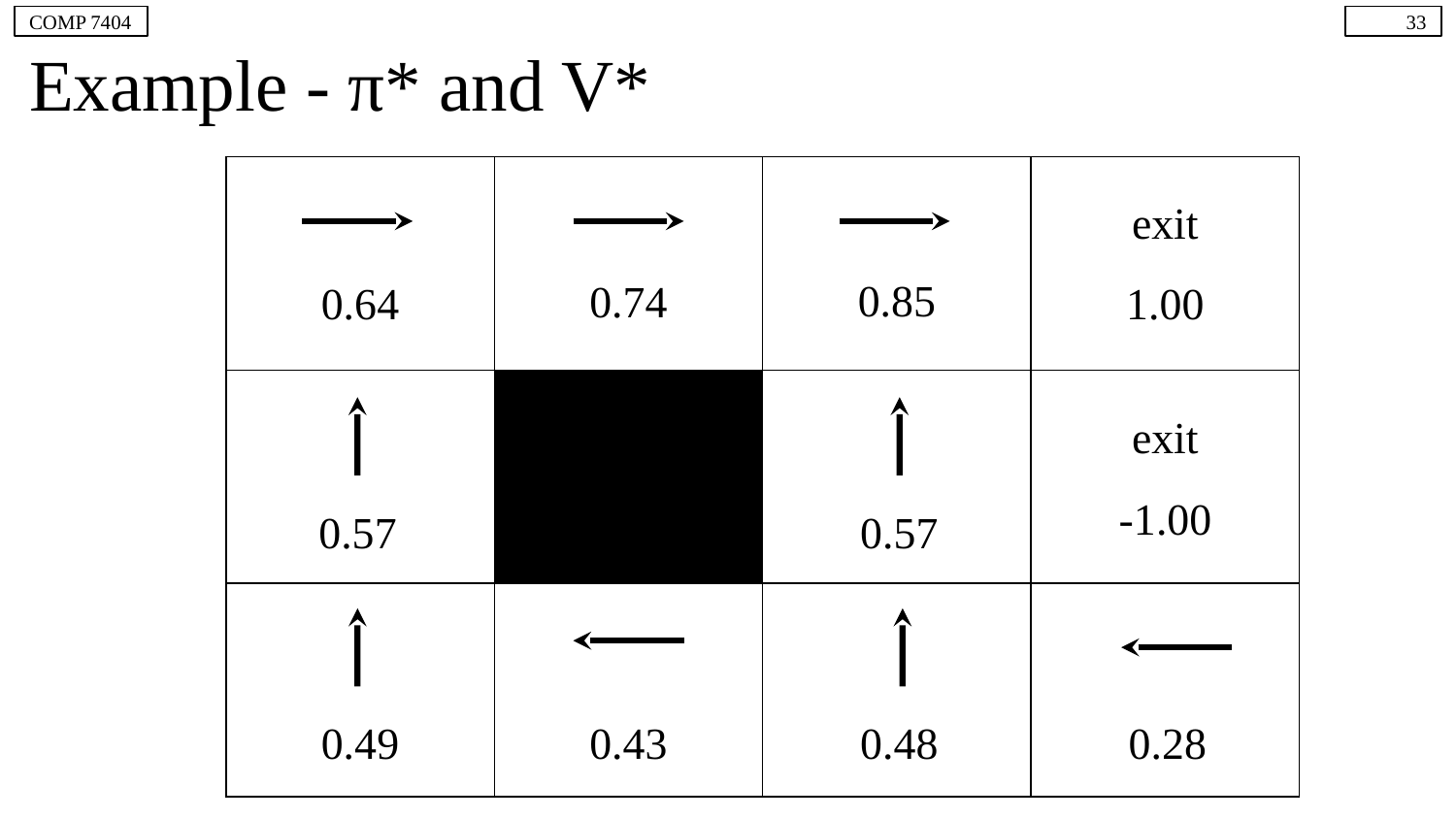

COMP 7404
33
# Example - π* and V*
|  |  |  |  |
| --- | --- | --- | --- |
|  |  |  |  |
|  |  |  |  |
exit
0.85
0.74
0.64
1.00

exit
-1.00
0.57
0.57
0.49
0.43
0.48
0.28